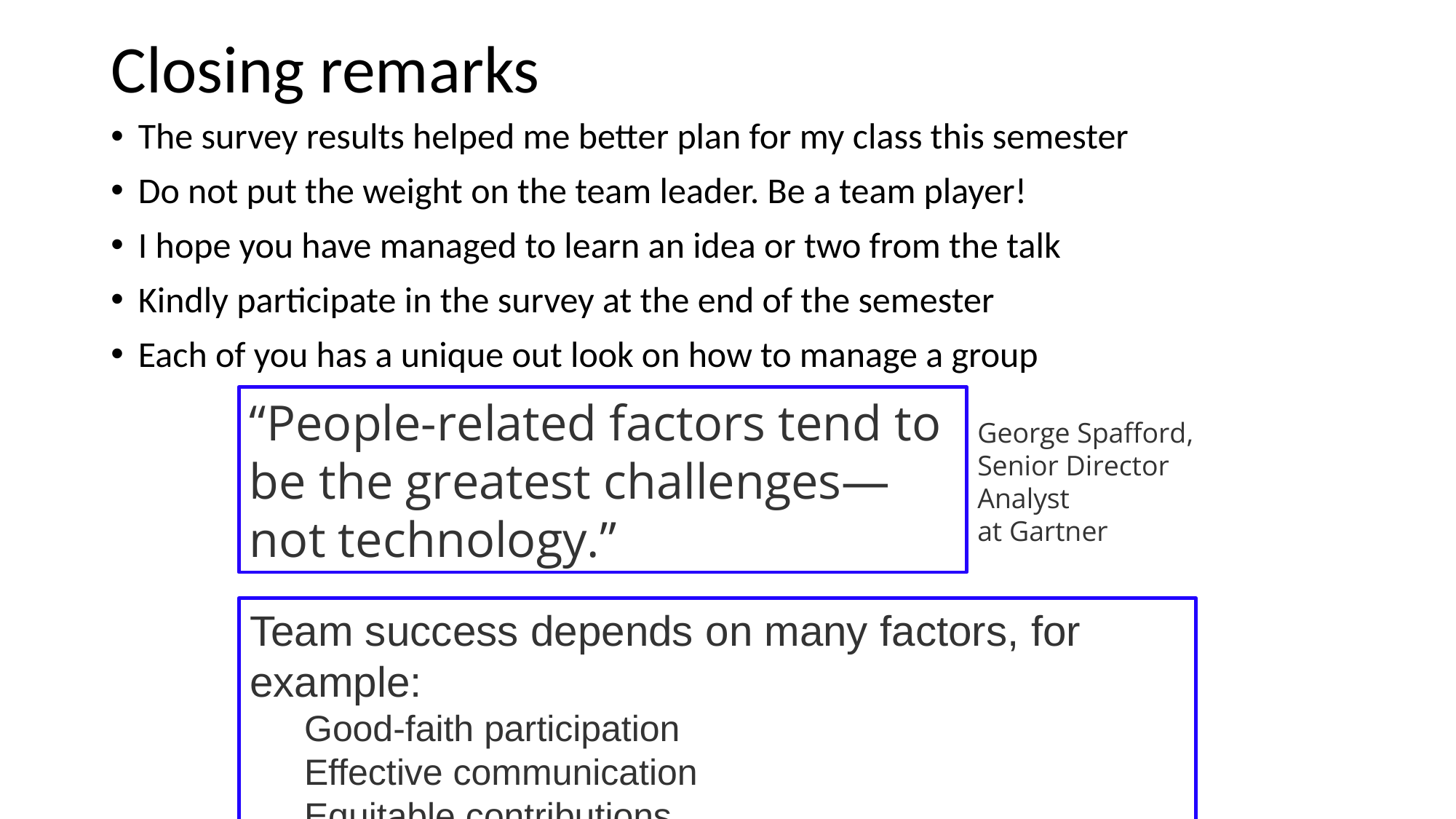

# Closing remarks
The survey results helped me better plan for my class this semester
Do not put the weight on the team leader. Be a team player!
I hope you have managed to learn an idea or two from the talk
Kindly participate in the survey at the end of the semester
Each of you has a unique out look on how to manage a group
“People-related factors tend to be the greatest challenges—not technology.”
George Spafford,
Senior Director Analyst
at Gartner
Team success depends on many factors, for example:
Good-faith participation
Effective communication
Equitable contributions